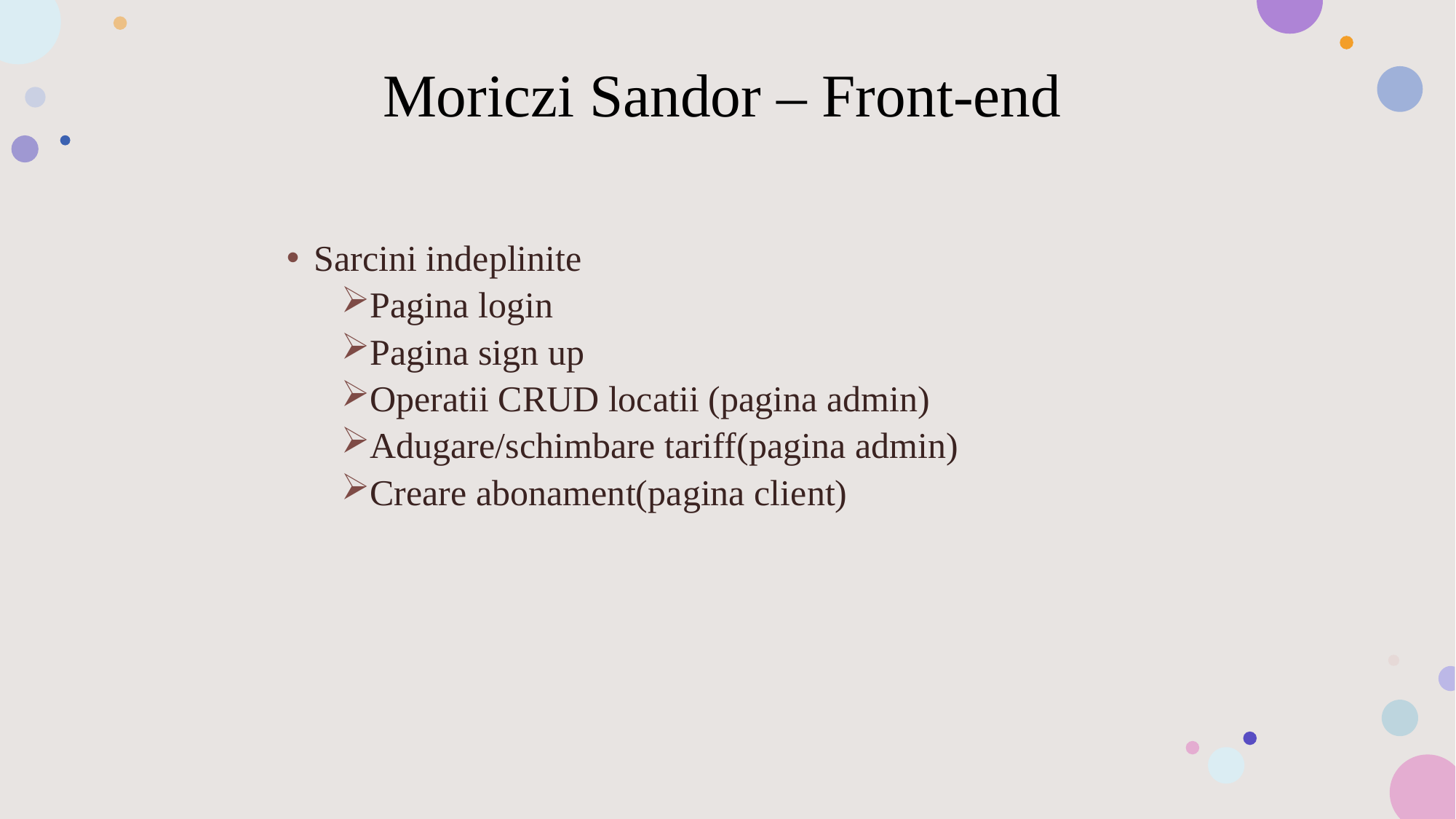

Moriczi Sandor – Front-end
Sarcini indeplinite
Pagina login
Pagina sign up
Operatii CRUD locatii (pagina admin)
Adugare/schimbare tariff(pagina admin)
Creare abonament(pagina client)